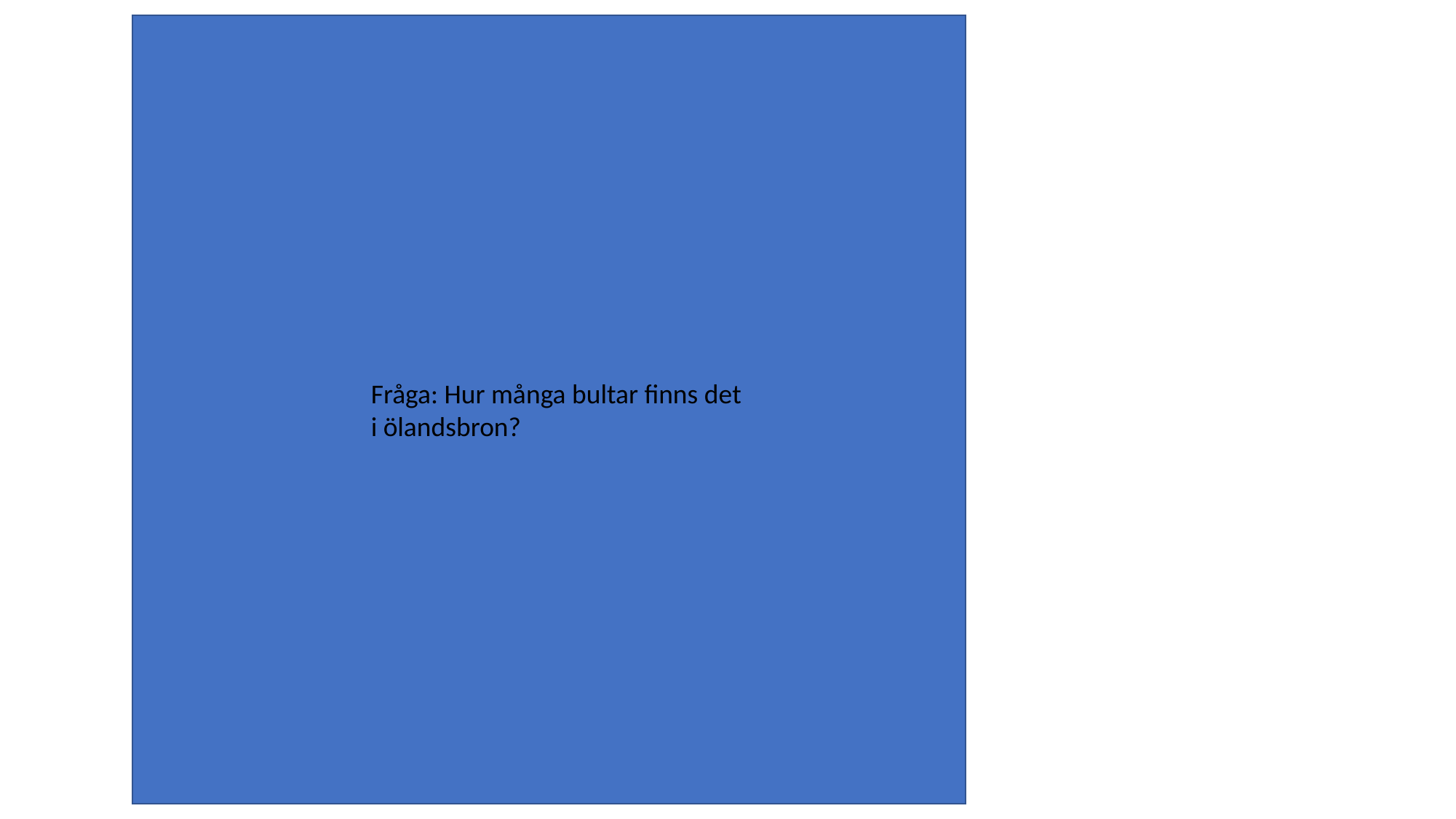

Fråga: Hur många bultar finns det i ölandsbron?